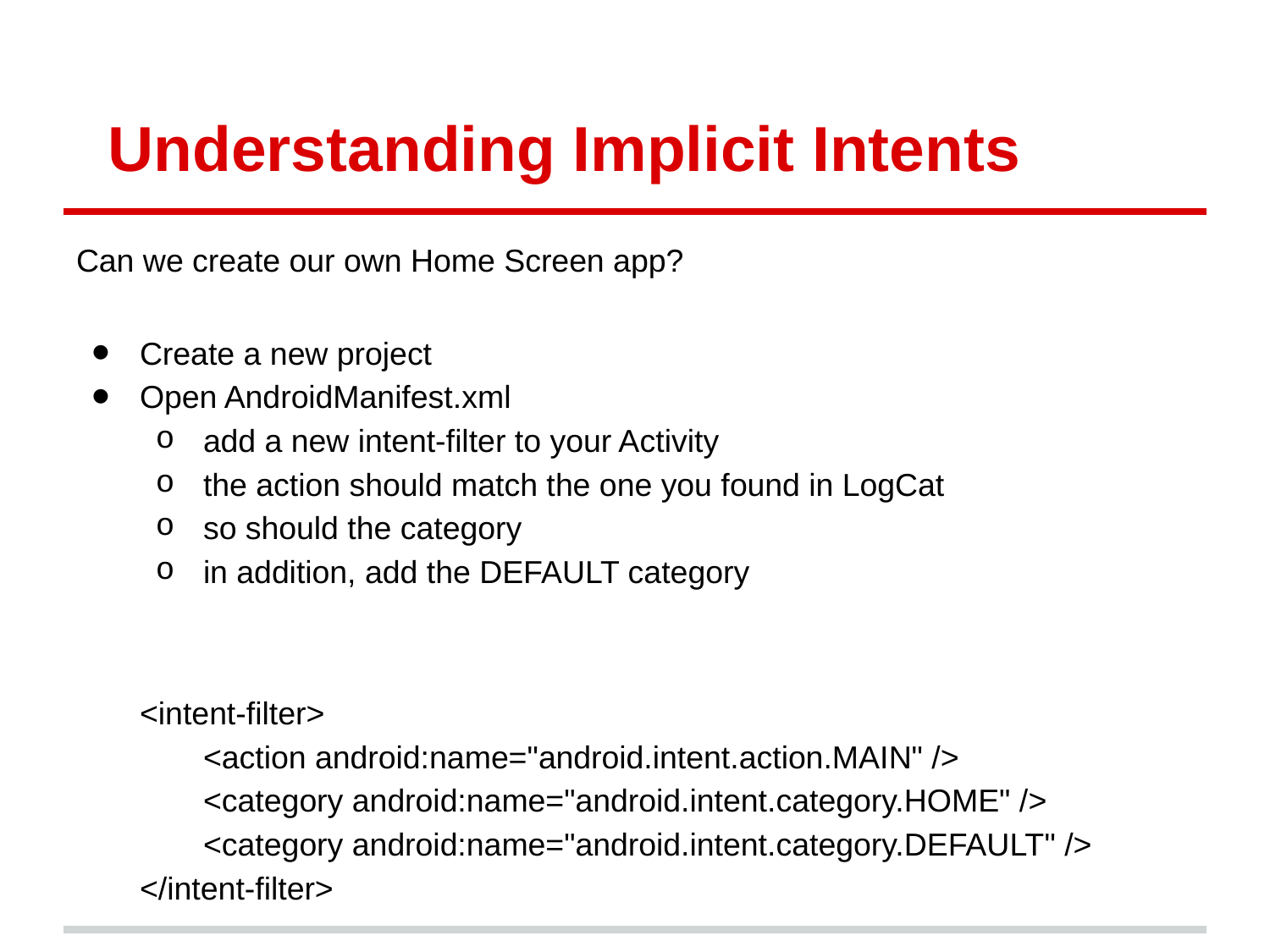

# Understanding Implicit Intents
Can we create our own Home Screen app?

Create a new project
Open AndroidManifest.xml
add a new intent-filter to your Activity
the action should match the one you found in LogCat
so should the category
in addition, add the DEFAULT category

<intent-filter>
<action android:name="android.intent.action.MAIN" />
<category android:name="android.intent.category.HOME" />
<category android:name="android.intent.category.DEFAULT" />
</intent-filter>